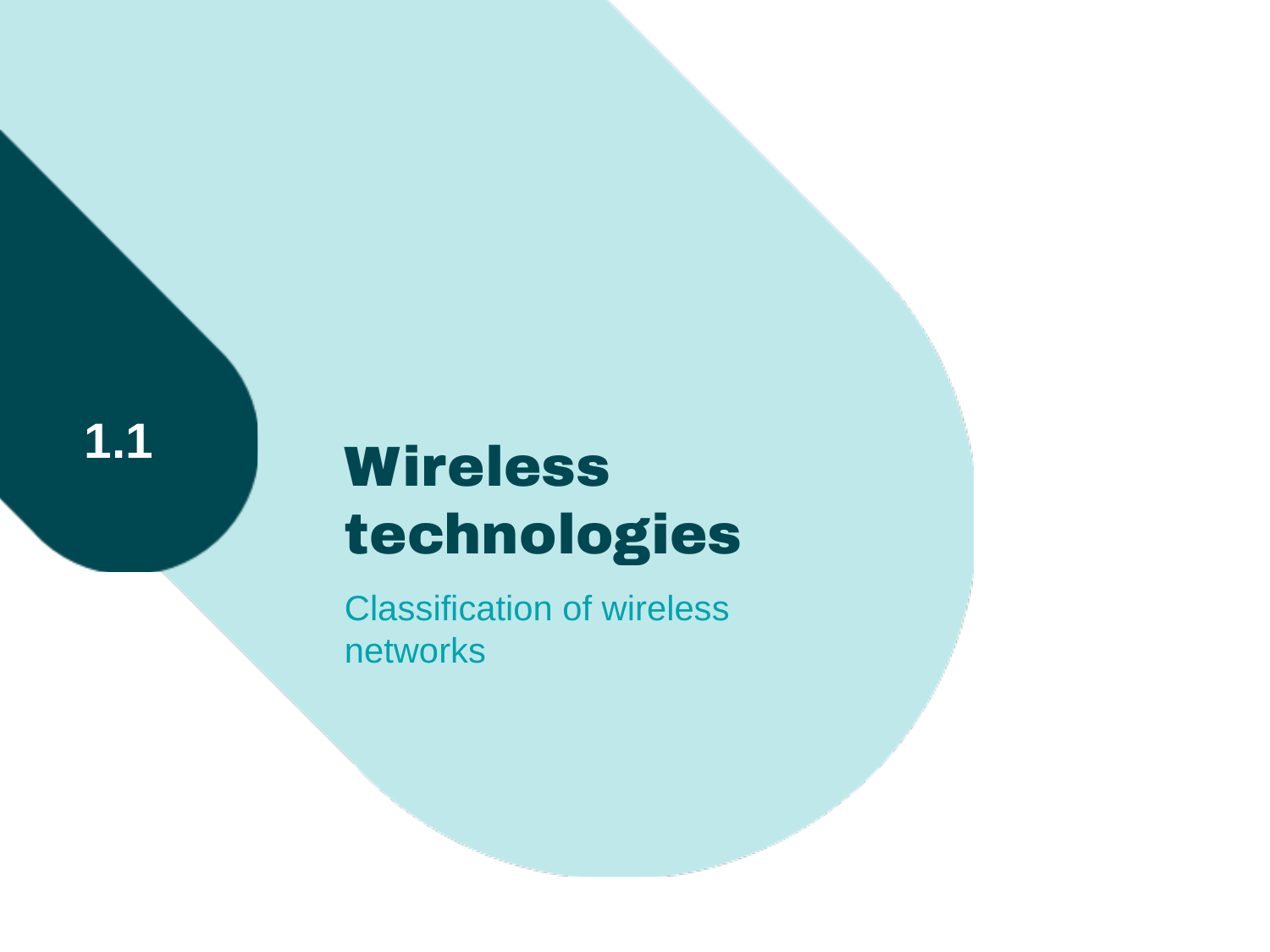

# Wireless technologies
1.1
Classification of wireless networks